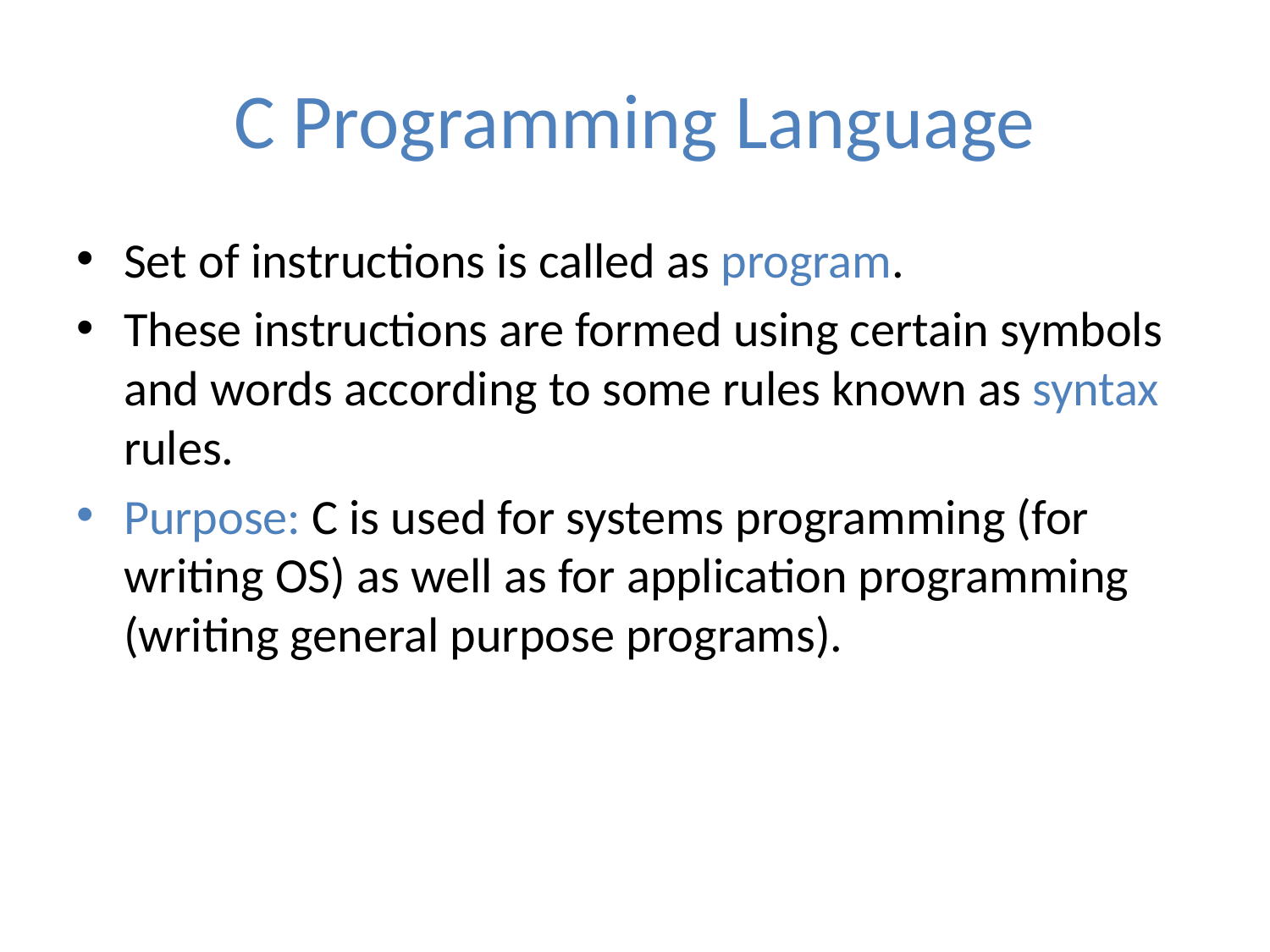

# C Programming Language
Set of instructions is called as program.
These instructions are formed using certain symbols and words according to some rules known as syntax rules.
Purpose: C is used for systems programming (for writing OS) as well as for application programming (writing general purpose programs).